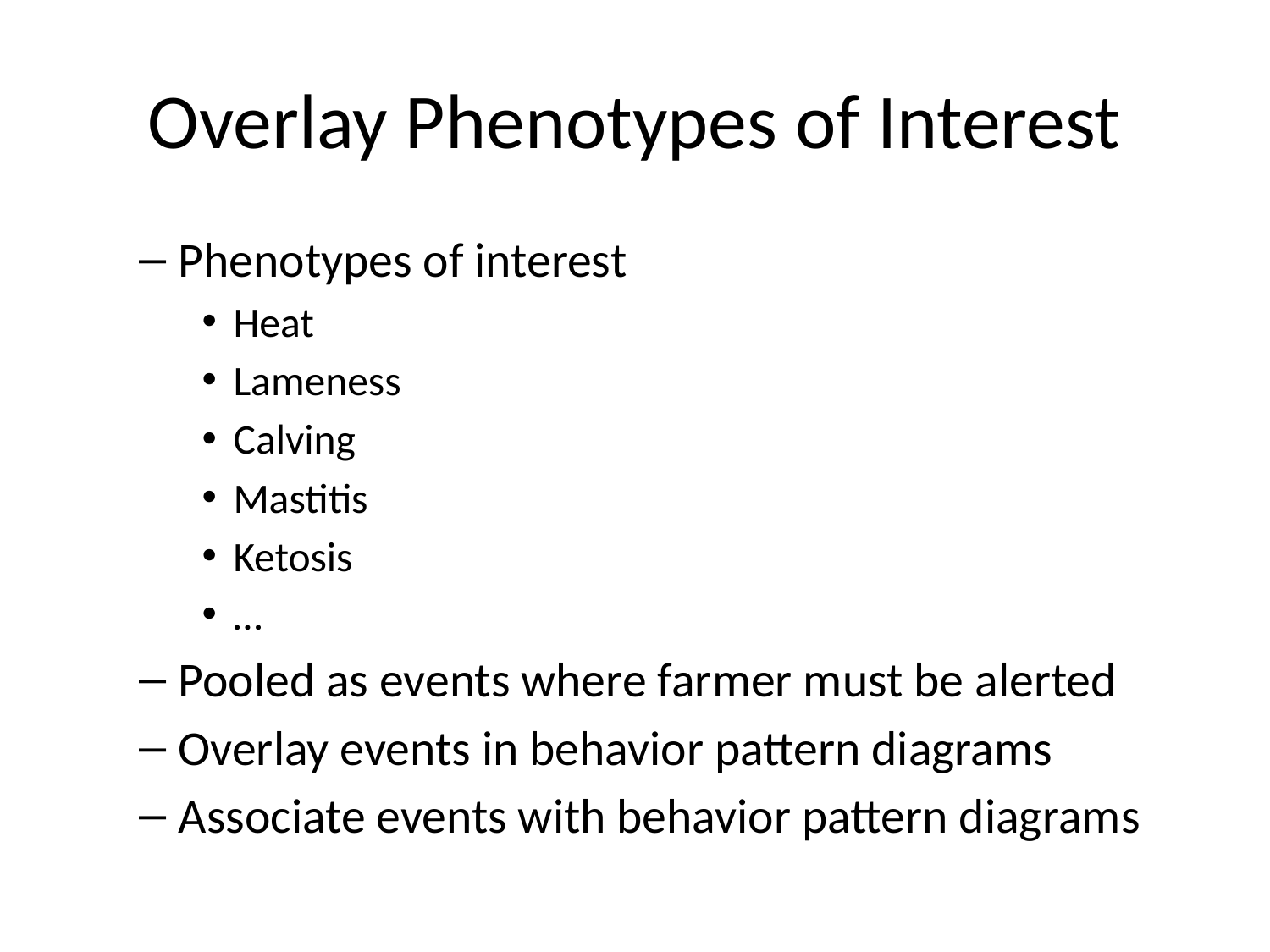

# Overlay Phenotypes of Interest
Phenotypes of interest
Heat
Lameness
Calving
Mastitis
Ketosis
…
Pooled as events where farmer must be alerted
Overlay events in behavior pattern diagrams
Associate events with behavior pattern diagrams